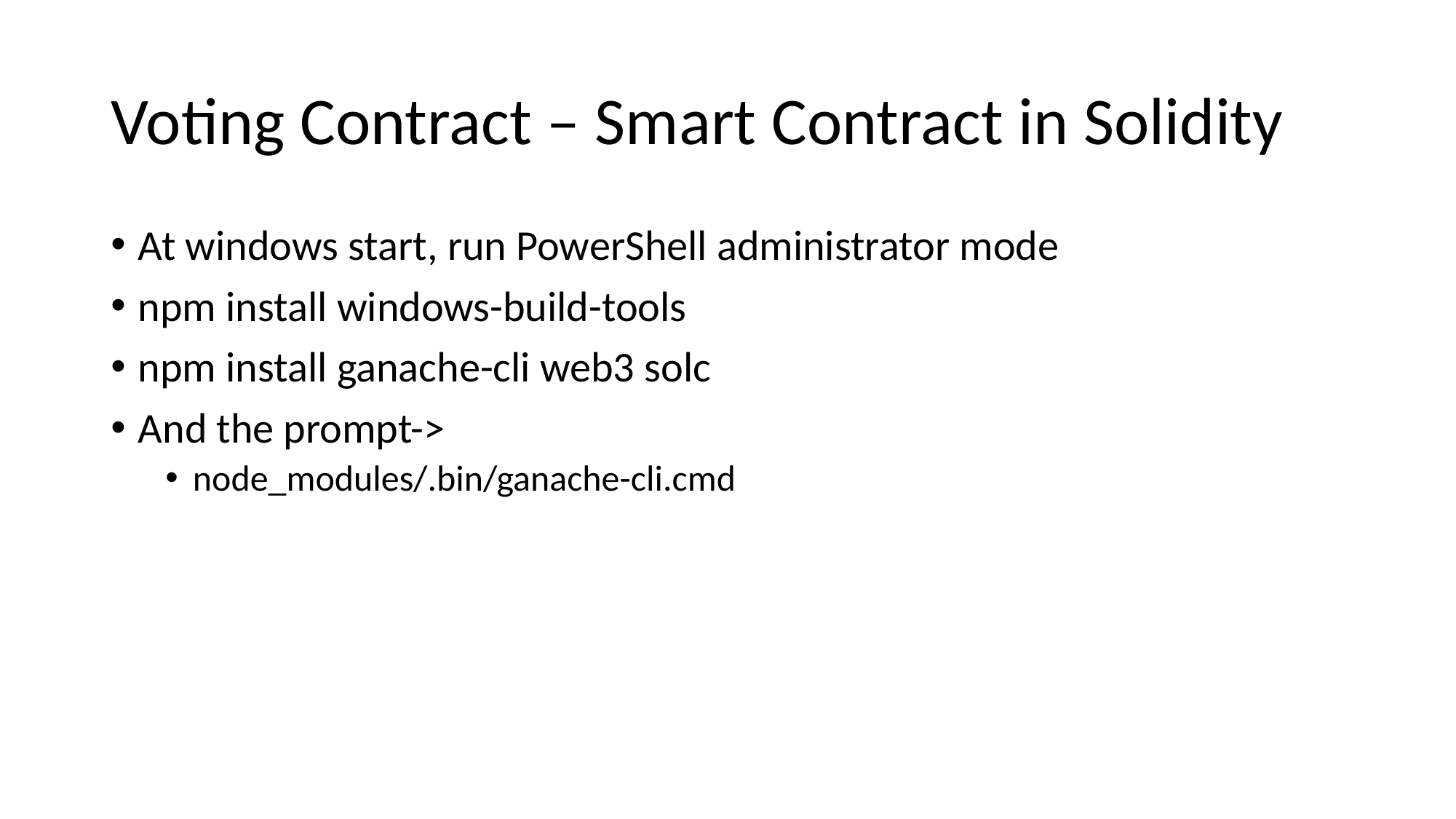

# Voting Contract – Smart Contract in Solidity
At windows start, run PowerShell administrator mode
npm install windows-build-tools
npm install ganache-cli web3 solc
And the prompt->
node_modules/.bin/ganache-cli.cmd